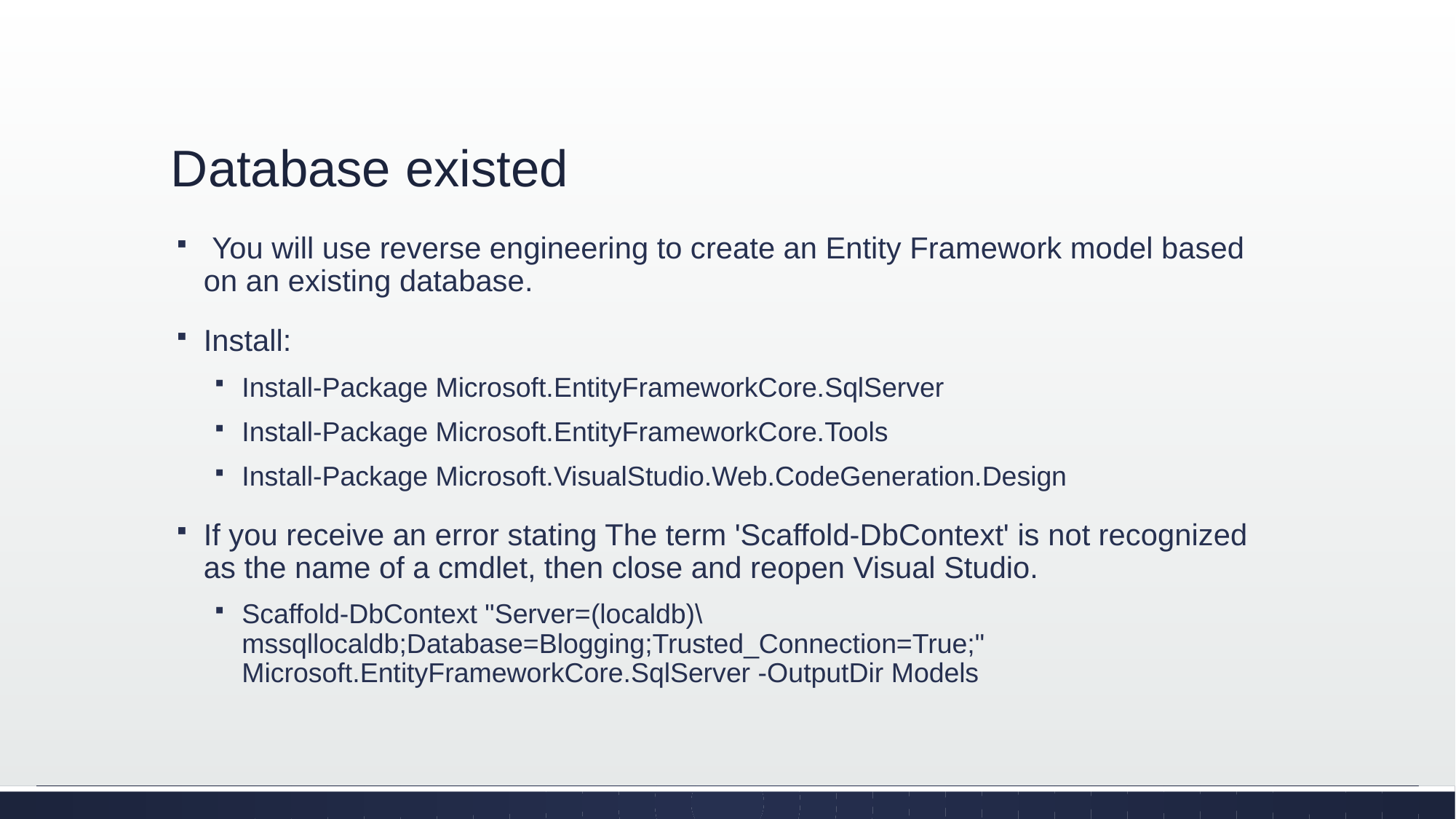

# Database existed
 You will use reverse engineering to create an Entity Framework model based on an existing database.
Install:
Install-Package Microsoft.EntityFrameworkCore.SqlServer
Install-Package Microsoft.EntityFrameworkCore.Tools
Install-Package Microsoft.VisualStudio.Web.CodeGeneration.Design
If you receive an error stating The term 'Scaffold-DbContext' is not recognized as the name of a cmdlet, then close and reopen Visual Studio.
Scaffold-DbContext "Server=(localdb)\mssqllocaldb;Database=Blogging;Trusted_Connection=True;" Microsoft.EntityFrameworkCore.SqlServer -OutputDir Models